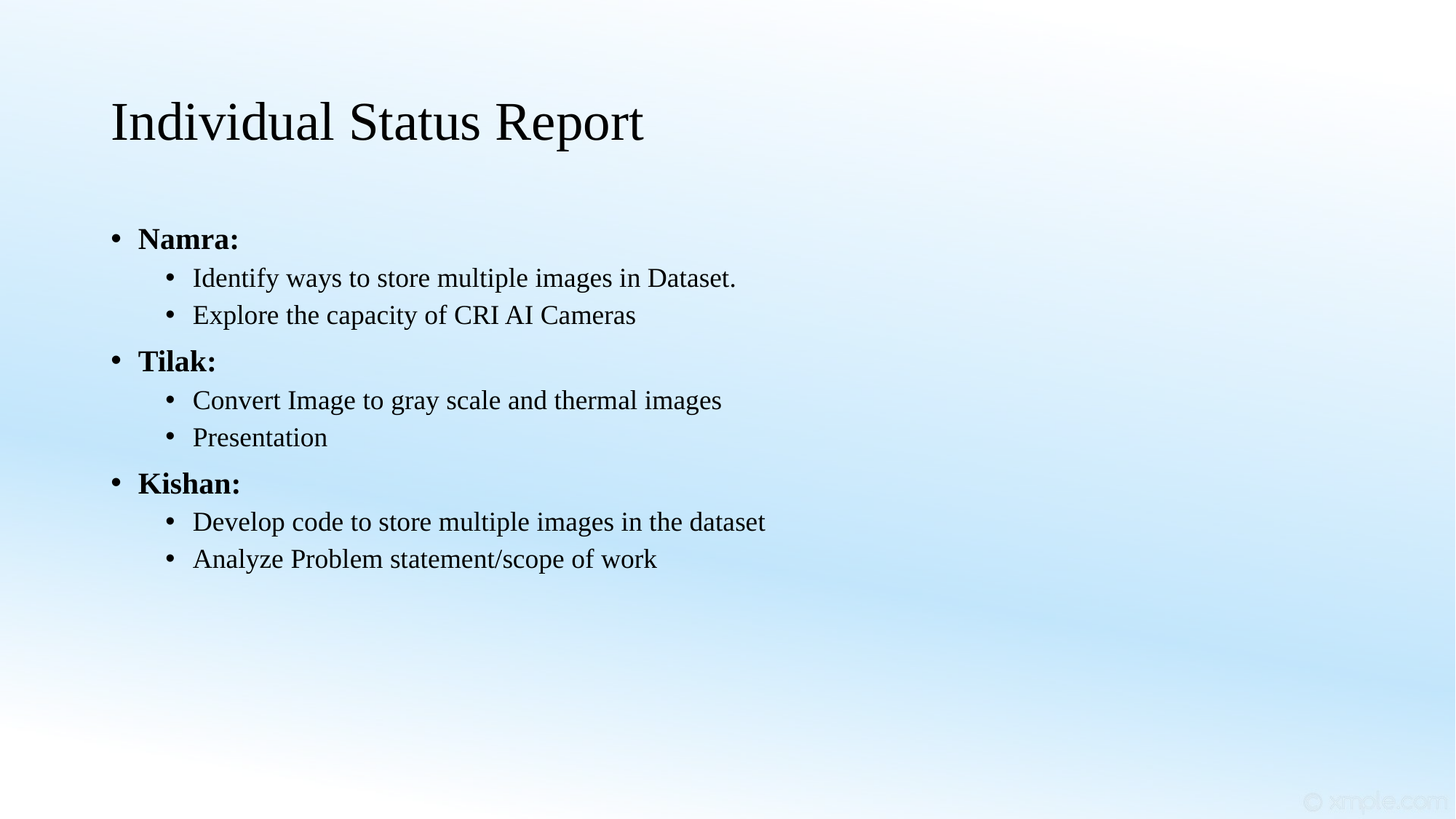

# Individual Status Report
Namra:
Identify ways to store multiple images in Dataset.
Explore the capacity of CRI AI Cameras
Tilak:
Convert Image to gray scale and thermal images
Presentation
Kishan:
Develop code to store multiple images in the dataset
Analyze Problem statement/scope of work